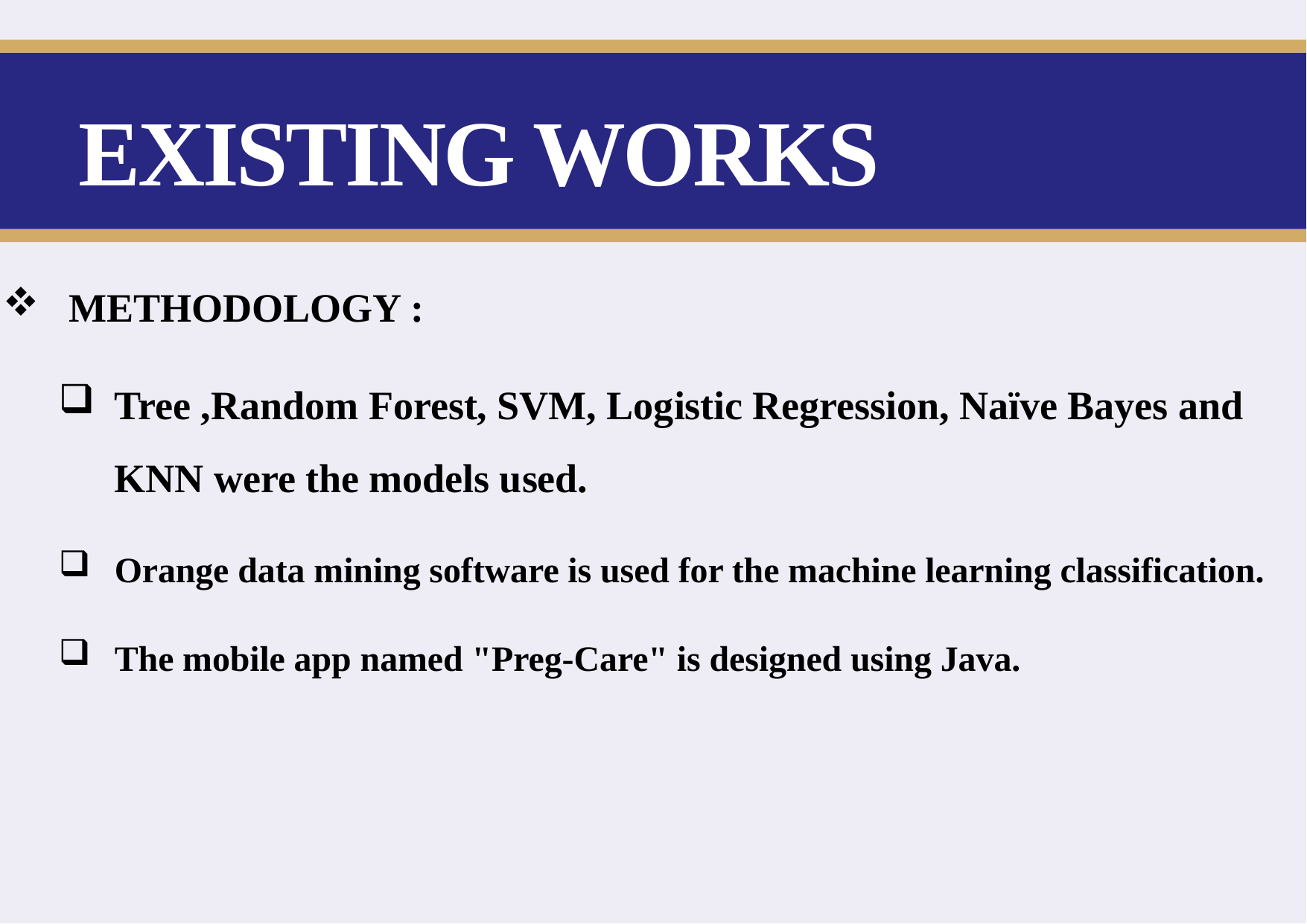

# EXISTING WORKS
 METHODOLOGY :
Tree ,Random Forest, SVM, Logistic Regression, Naïve Bayes and KNN were the models used.
Orange data mining software is used for the machine learning classification.
The mobile app named "Preg-Care" is designed using Java.